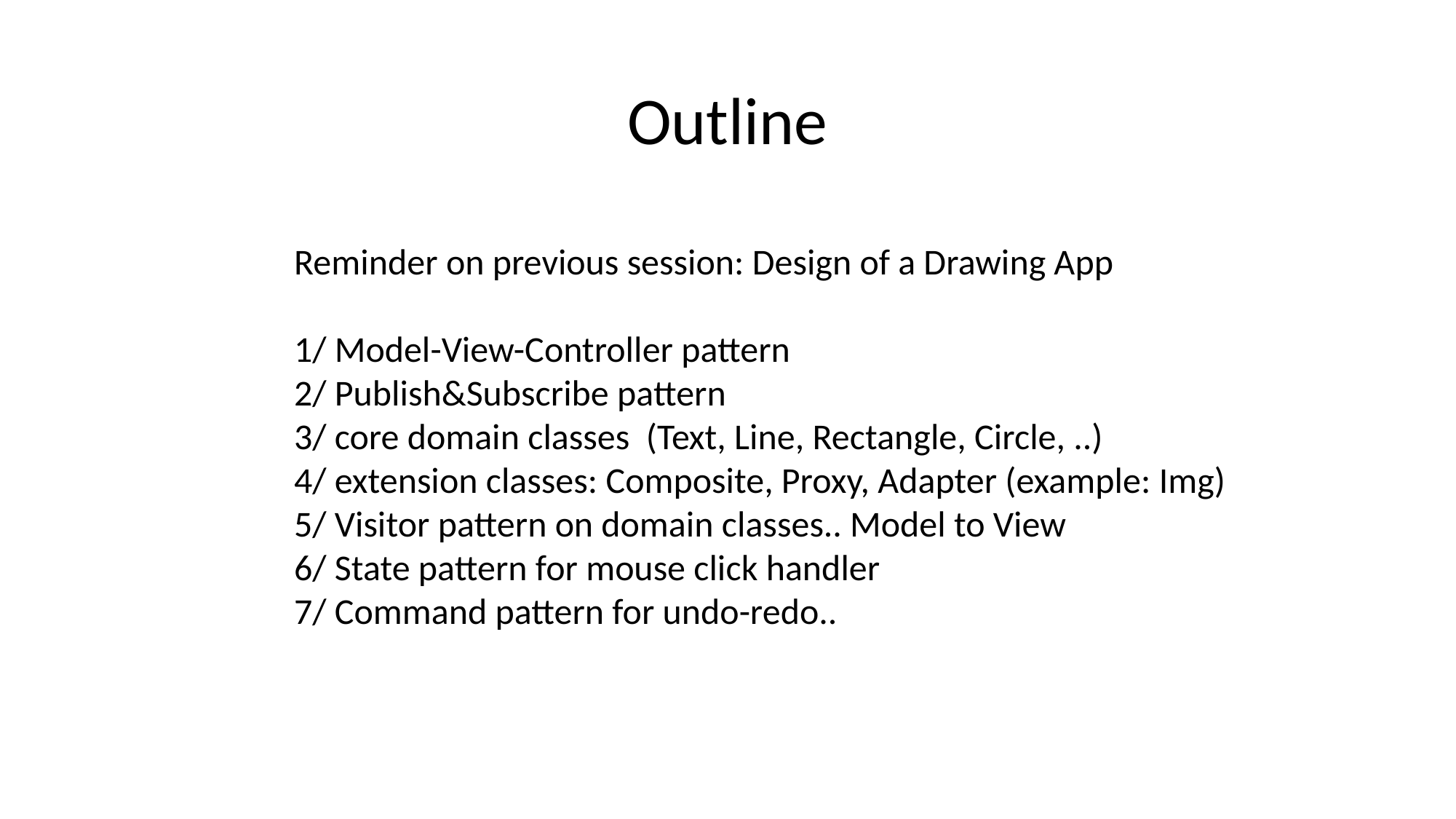

# Outline
Reminder on previous session: Design of a Drawing App

1/ Model-View-Controller pattern
2/ Publish&Subscribe pattern
3/ core domain classes  (Text, Line, Rectangle, Circle, ..)
4/ extension classes: Composite, Proxy, Adapter (example: Img)
5/ Visitor pattern on domain classes.. Model to View
6/ State pattern for mouse click handler
7/ Command pattern for undo-redo..